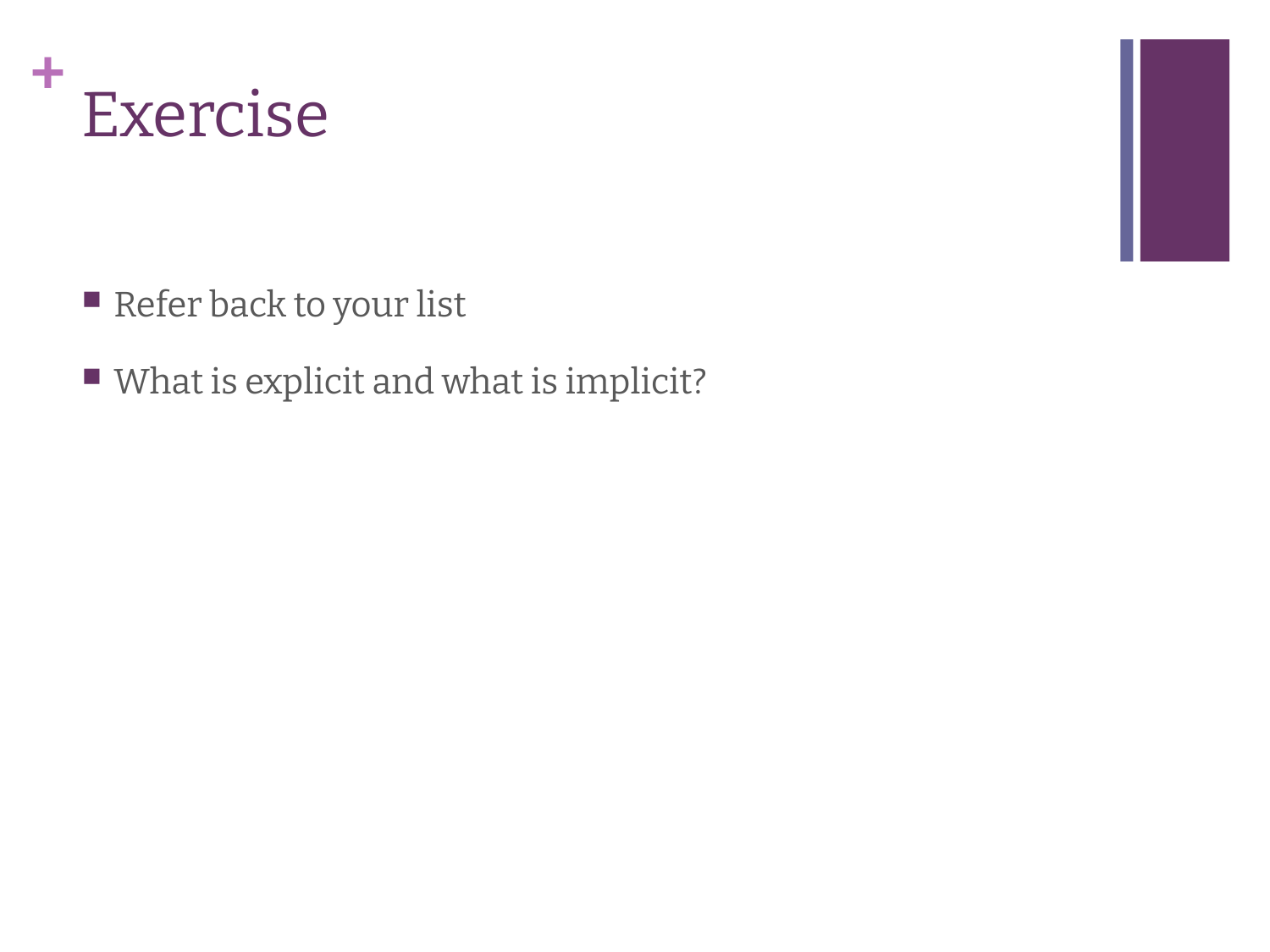

# Exercise
Refer back to your list
What is explicit and what is implicit?